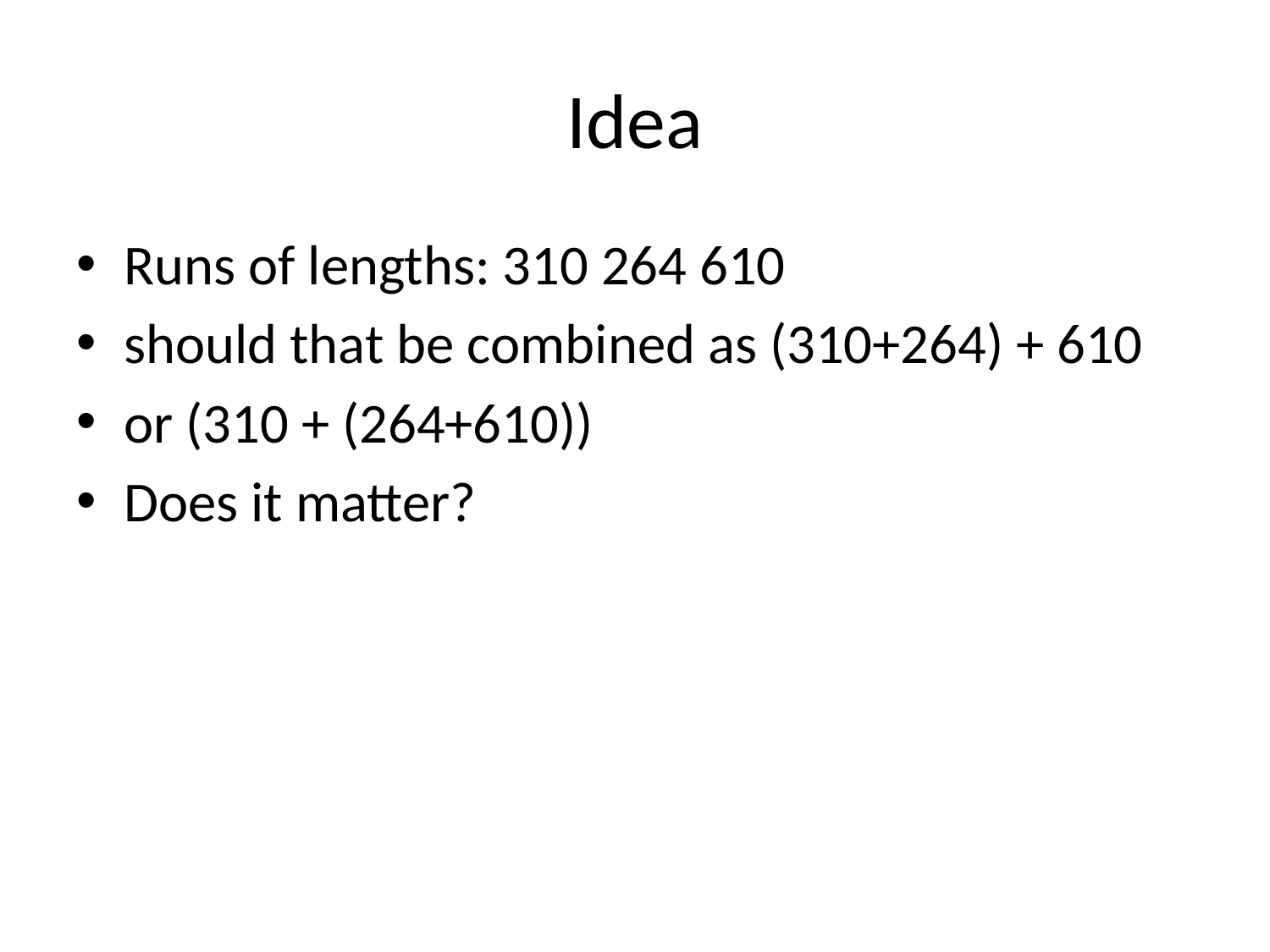

# Idea
Runs of lengths: 310 264 610
should that be combined as (310+264) + 610
or (310 + (264+610))
Does it matter?